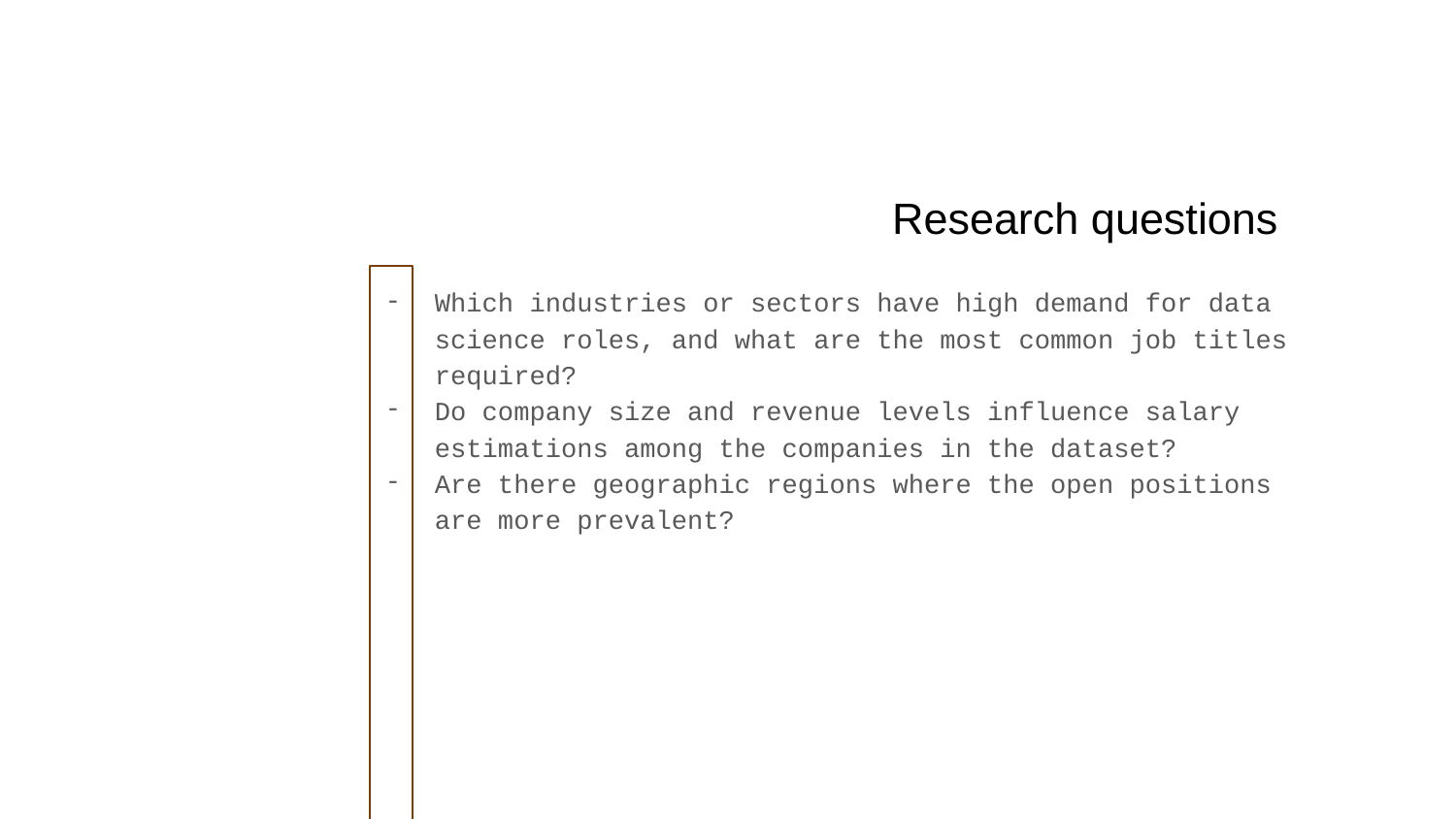

# Research questions
Which industries or sectors have high demand for data science roles, and what are the most common job titles required?
Do company size and revenue levels influence salary estimations among the companies in the dataset?
Are there geographic regions where the open positions are more prevalent?